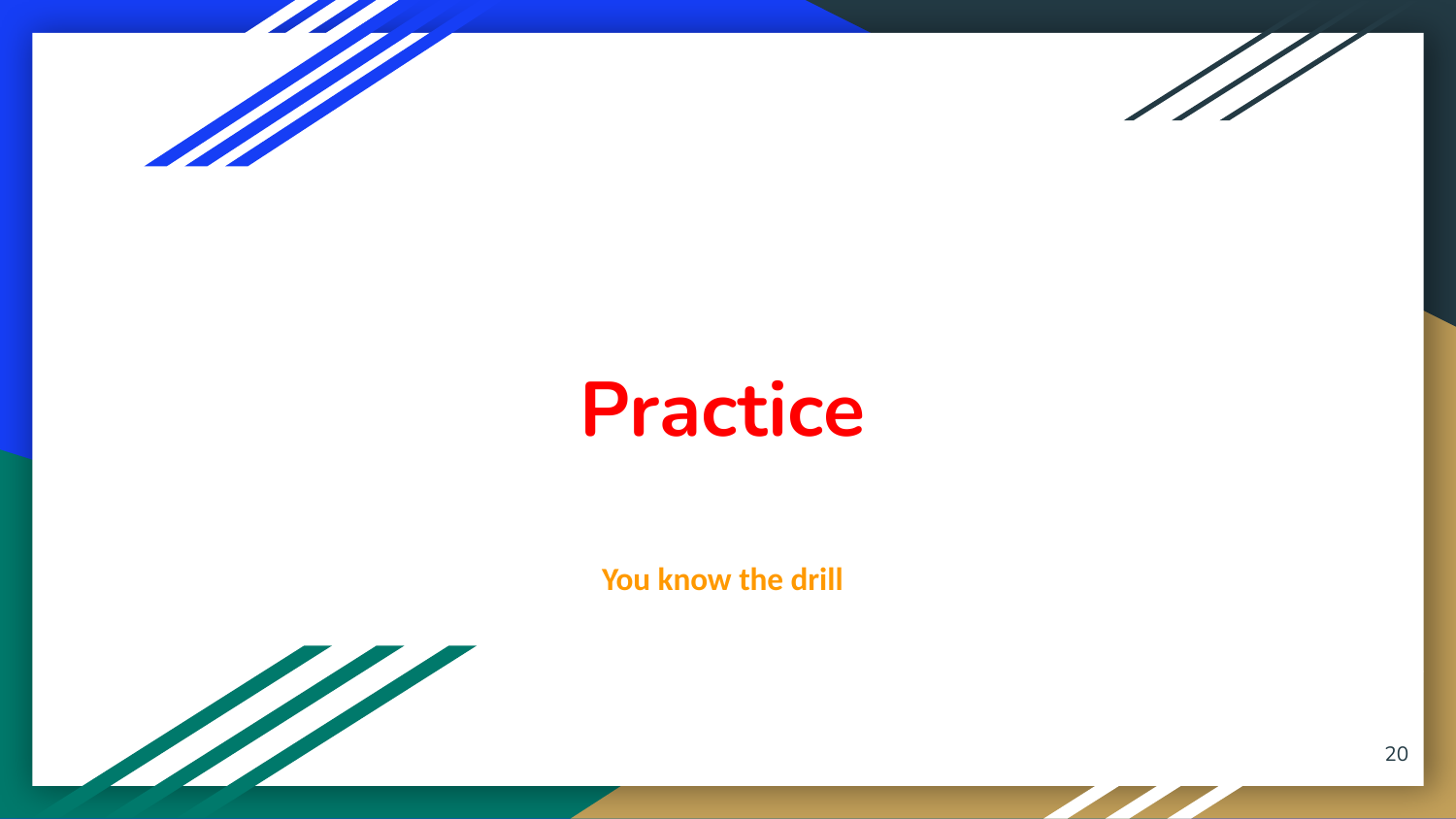

# Practice
You know the drill
20